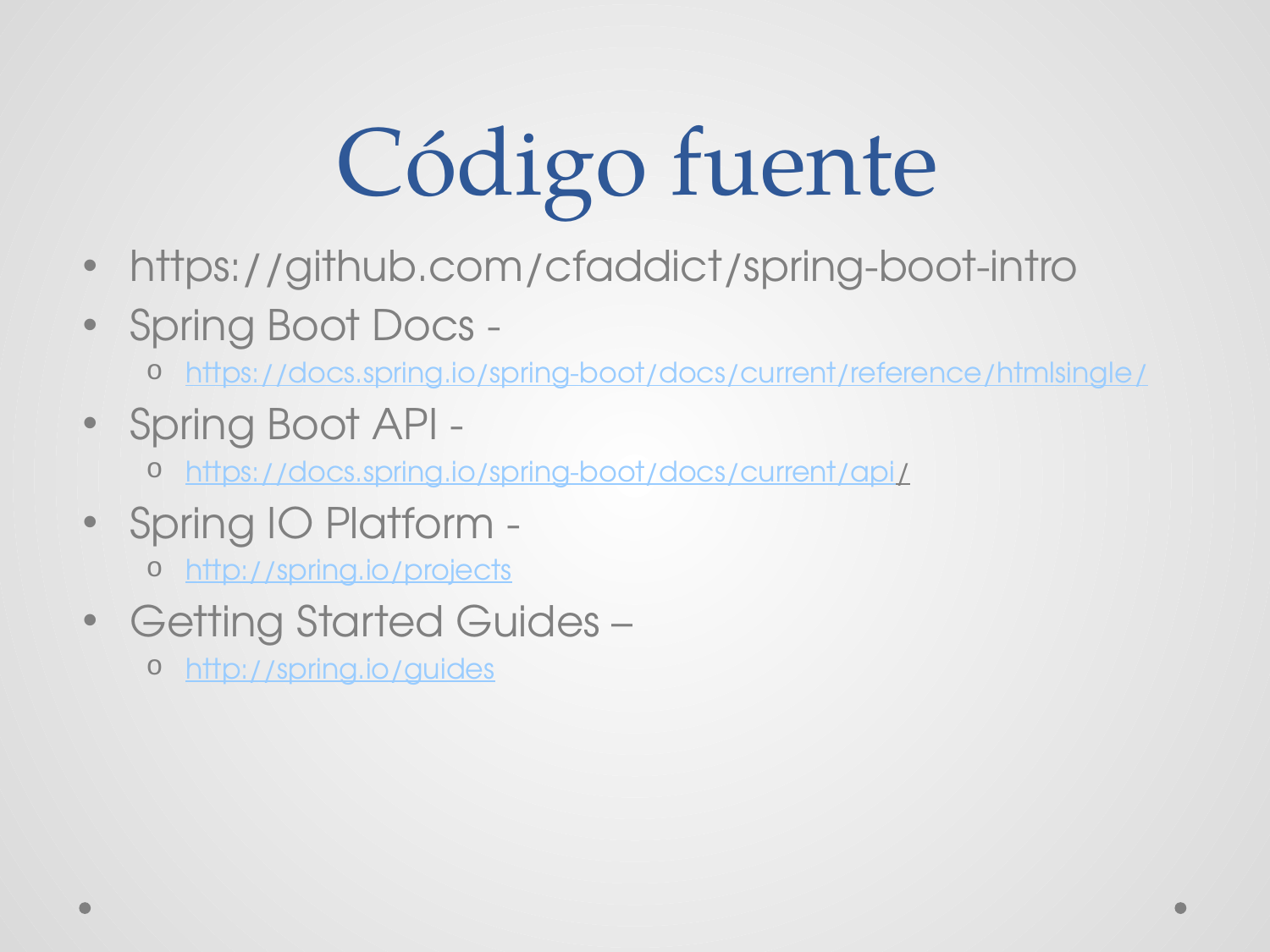

# Código fuente
https://github.com/cfaddict/spring-boot-intro
Spring Boot Docs -
https://docs.spring.io/spring-boot/docs/current/reference/htmlsingle/
Spring Boot API -
https://docs.spring.io/spring-boot/docs/current/api/
Spring IO Platform -
http://spring.io/projects
Getting Started Guides –
http://spring.io/guides